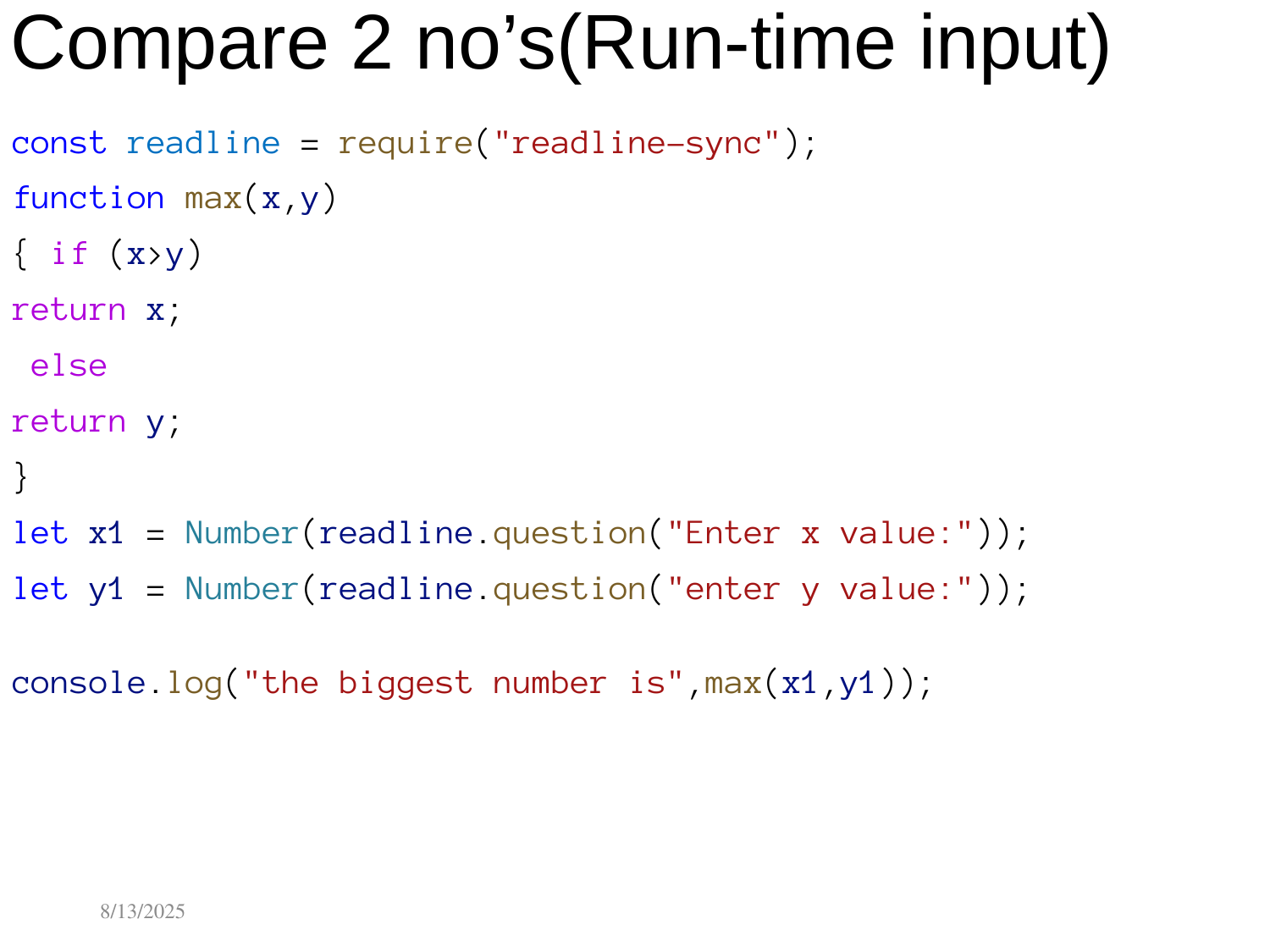

# Compare 2 no’s(Run-time input)
const readline = require("readline-sync");
function max(x,y)
{ if (x>y)
return x;
 else
return y;
}
let x1 = Number(readline.question("Enter x value:"));
let y1 = Number(readline.question("enter y value:"));
console.log("the biggest number is",max(x1,y1));

8/13/2025